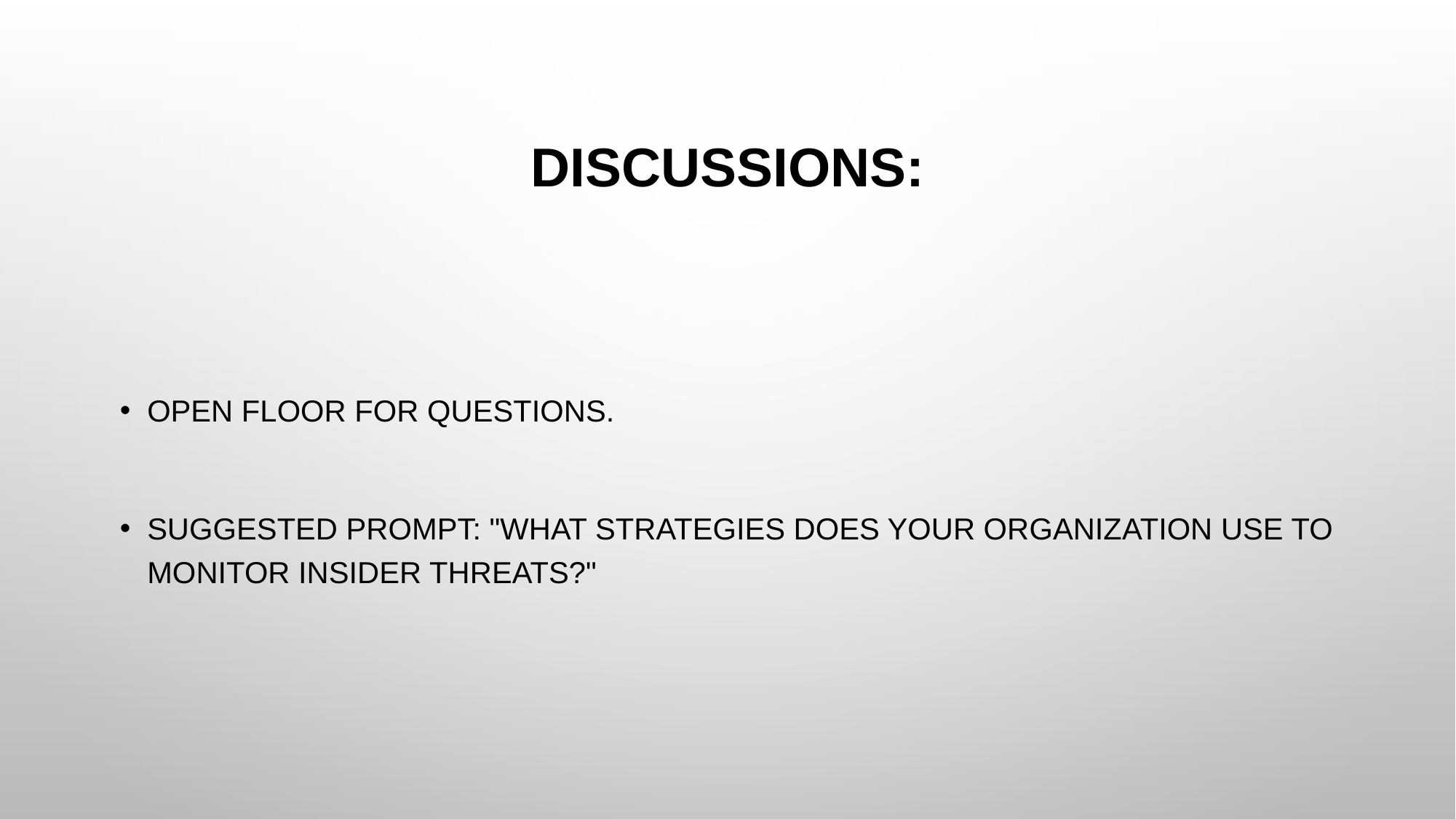

# Discussions:
Open floor for questions.

Suggested prompt: "What strategies does your organization use to monitor insider threats?"